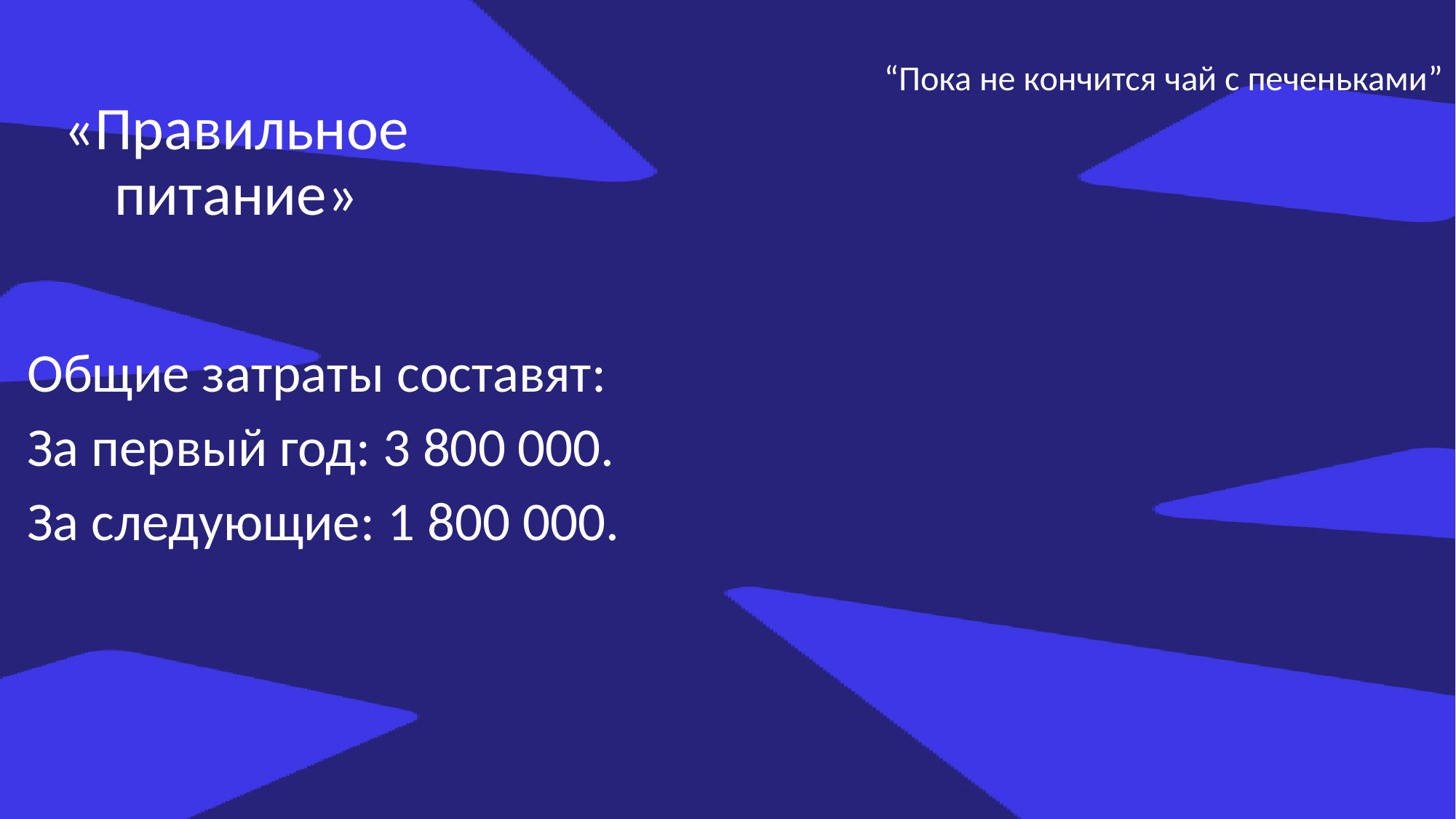

“Пока не кончится чай с печеньками”
# «Правильное питание»
Общие затраты составят:
За первый год: 3 800 000.
За следующие: 1 800 000.